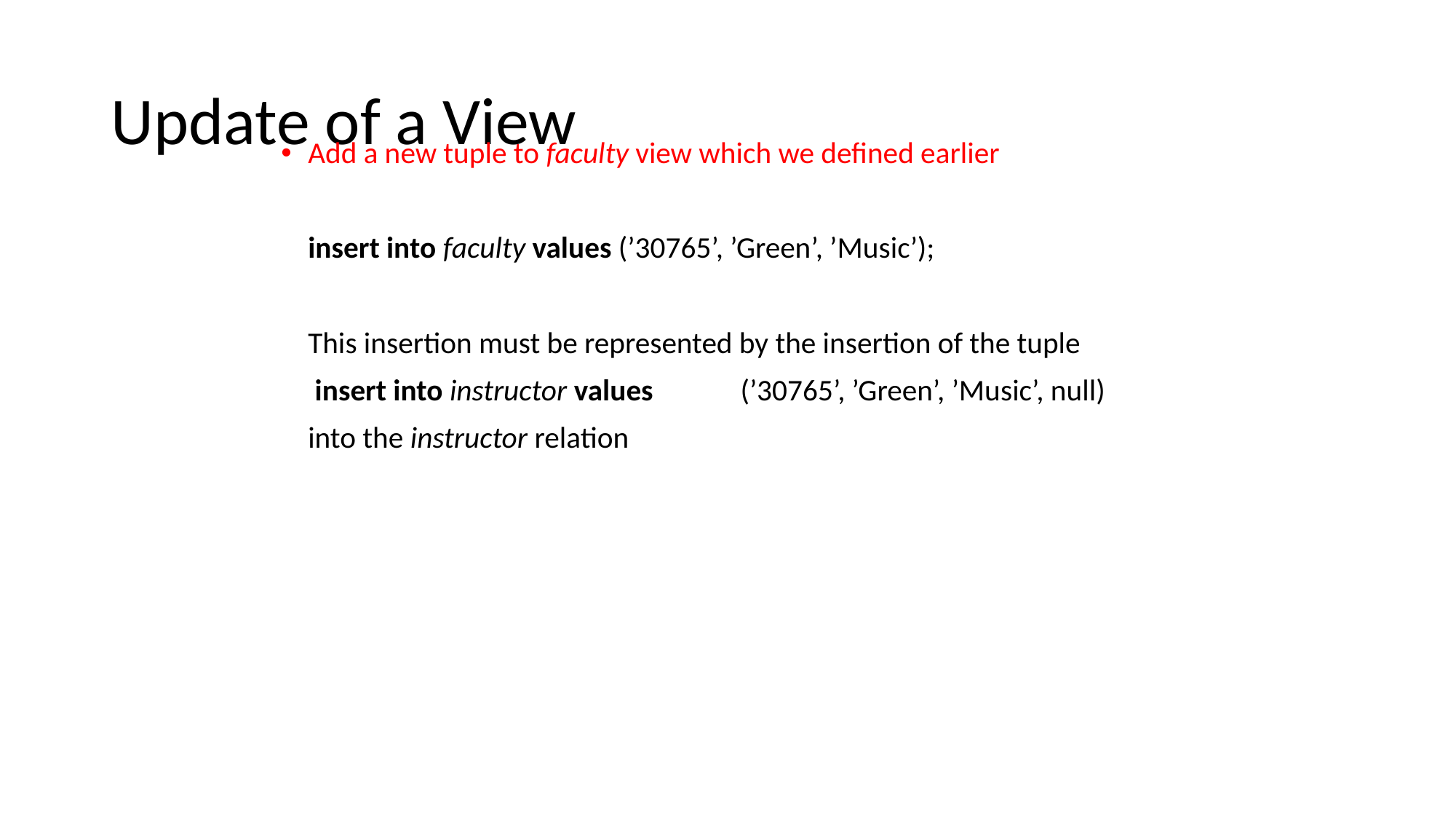

# Update of a View
Add a new tuple to faculty view which we defined earlier

		insert into faculty values (’30765’, ’Green’, ’Music’);

	This insertion must be represented by the insertion of the tuple
		 insert into instructor values 	(’30765’, ’Green’, ’Music’, null)
	into the instructor relation